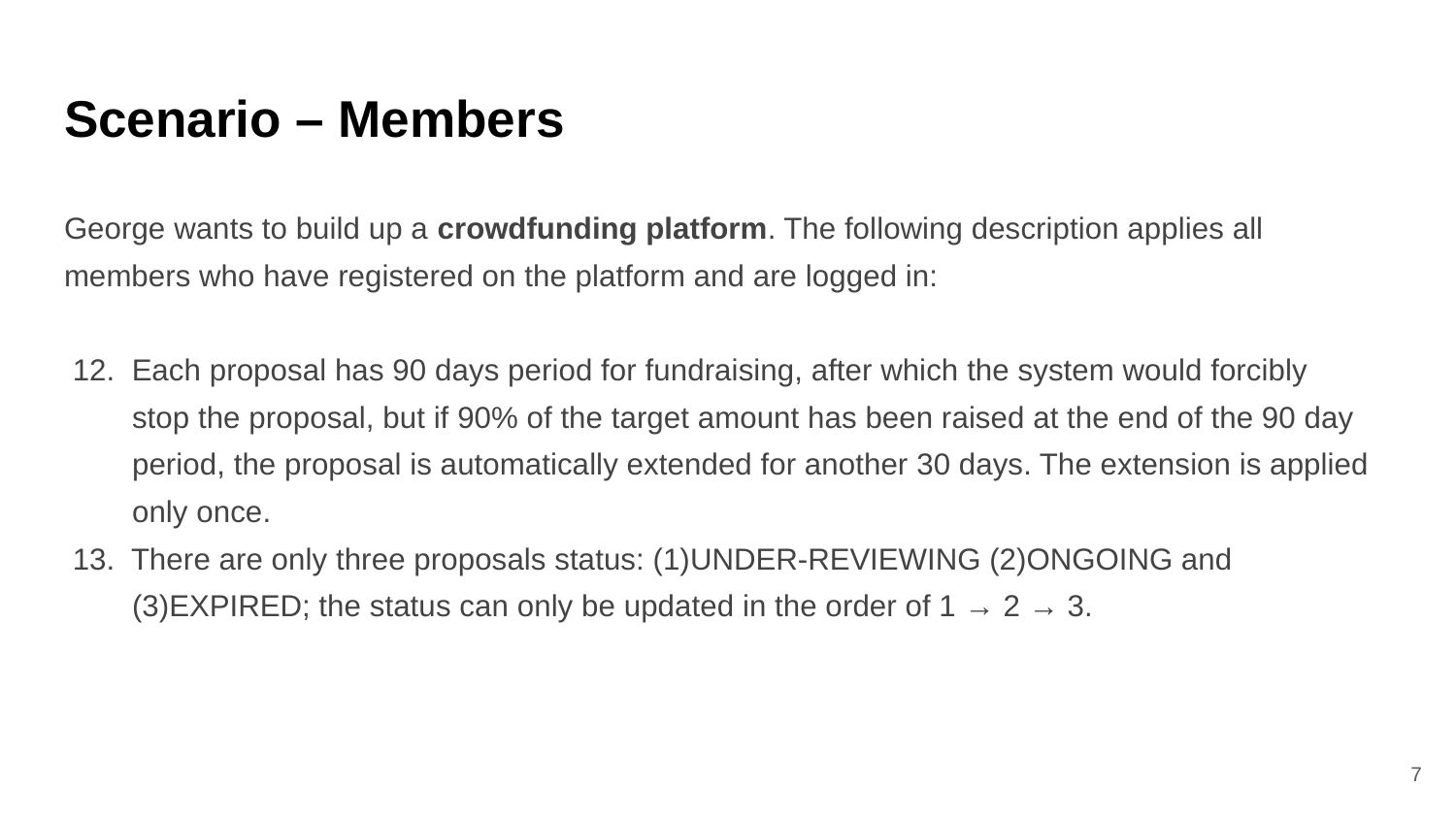

# Scenario – Members
George wants to build up a crowdfunding platform. The following description applies all members who have registered on the platform and are logged in:

 12.  Each proposal has 90 days period for fundraising, after which the system would forcibly
        stop the proposal, but if 90% of the target amount has been raised at the end of the 90 day
        period, the proposal is automatically extended for another 30 days. The extension is applied
        only once.
 13.  There are only three proposals status: (1)UNDER-REVIEWING (2)ONGOING and
        (3)EXPIRED; the status can only be updated in the order of 1 → 2 → 3.
7